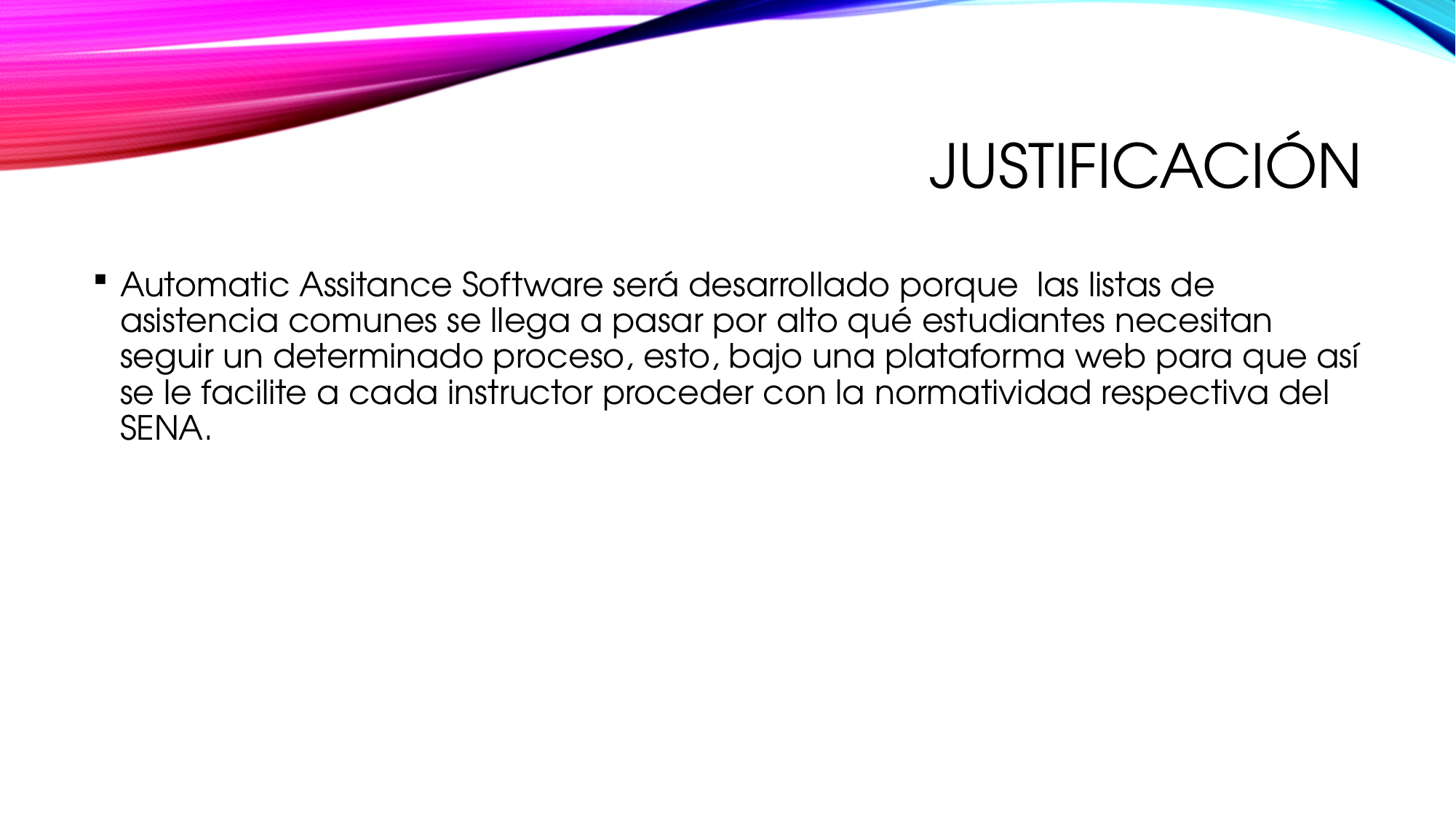

# Justificación
Automatic Assitance Software será desarrollado porque  las listas de asistencia comunes se llega a pasar por alto qué estudiantes necesitan seguir un determinado proceso, esto, bajo una plataforma web para que así se le facilite a cada instructor proceder con la normatividad respectiva del SENA.